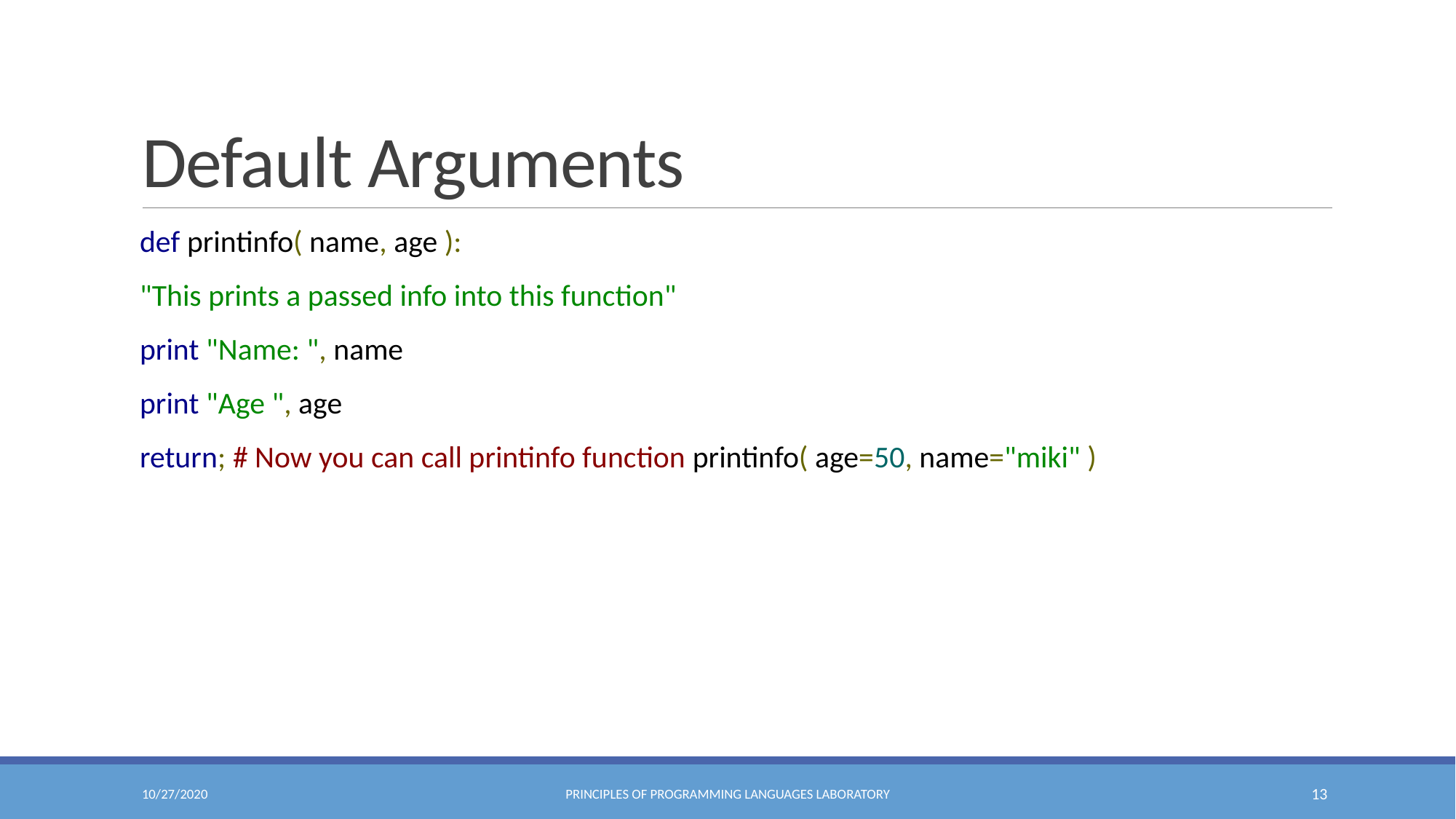

# Default Arguments
def printinfo( name, age ):
"This prints a passed info into this function"
print "Name: ", name
print "Age ", age
return; # Now you can call printinfo function printinfo( age=50, name="miki" )
10/27/2020
PRINCIPLES OF PROGRAMMING LANGUAGES LABORATORY
13